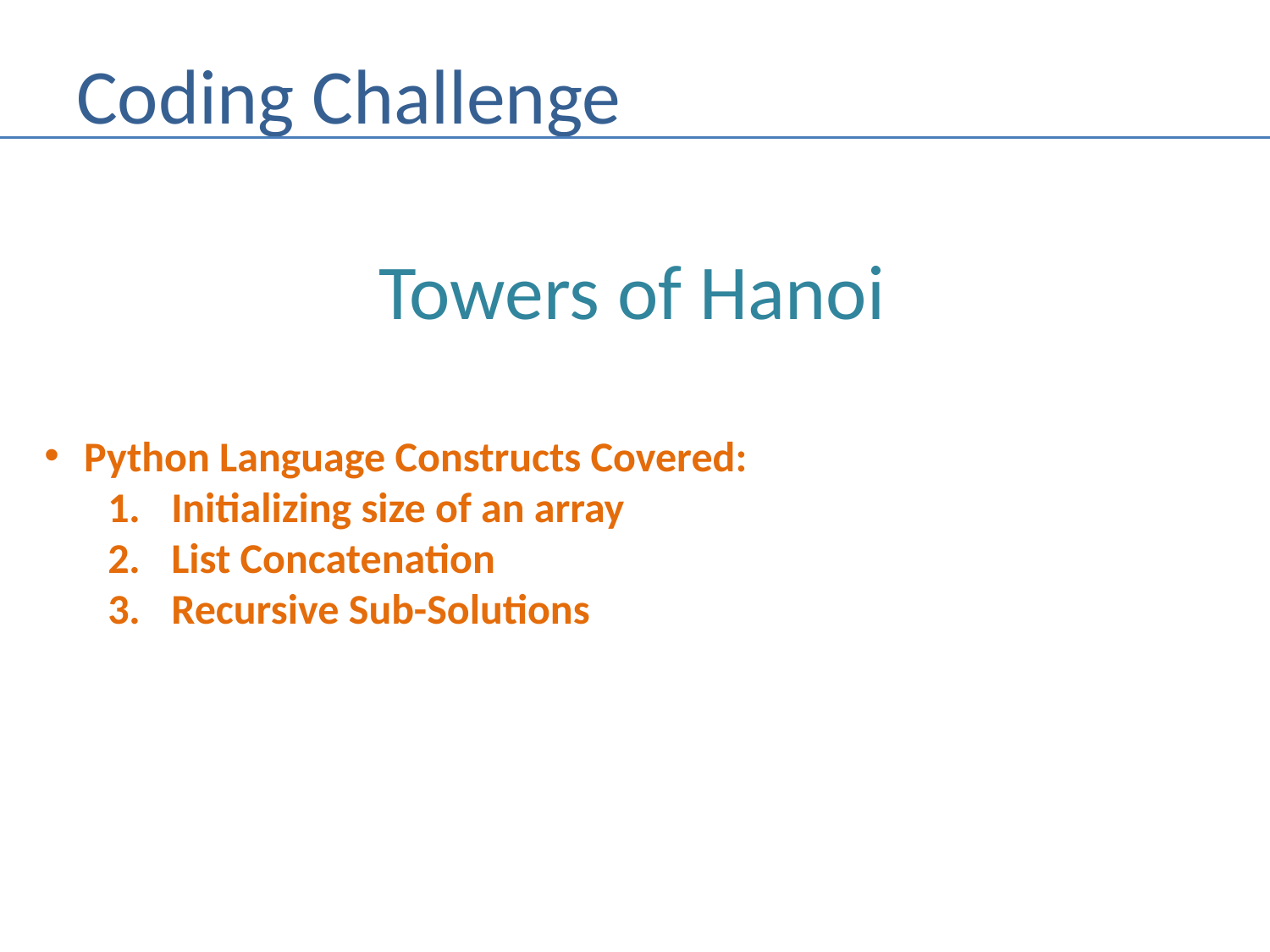

# Coding Challenge
Towers of Hanoi
Python Language Constructs Covered:
Initializing size of an array
List Concatenation
Recursive Sub-Solutions